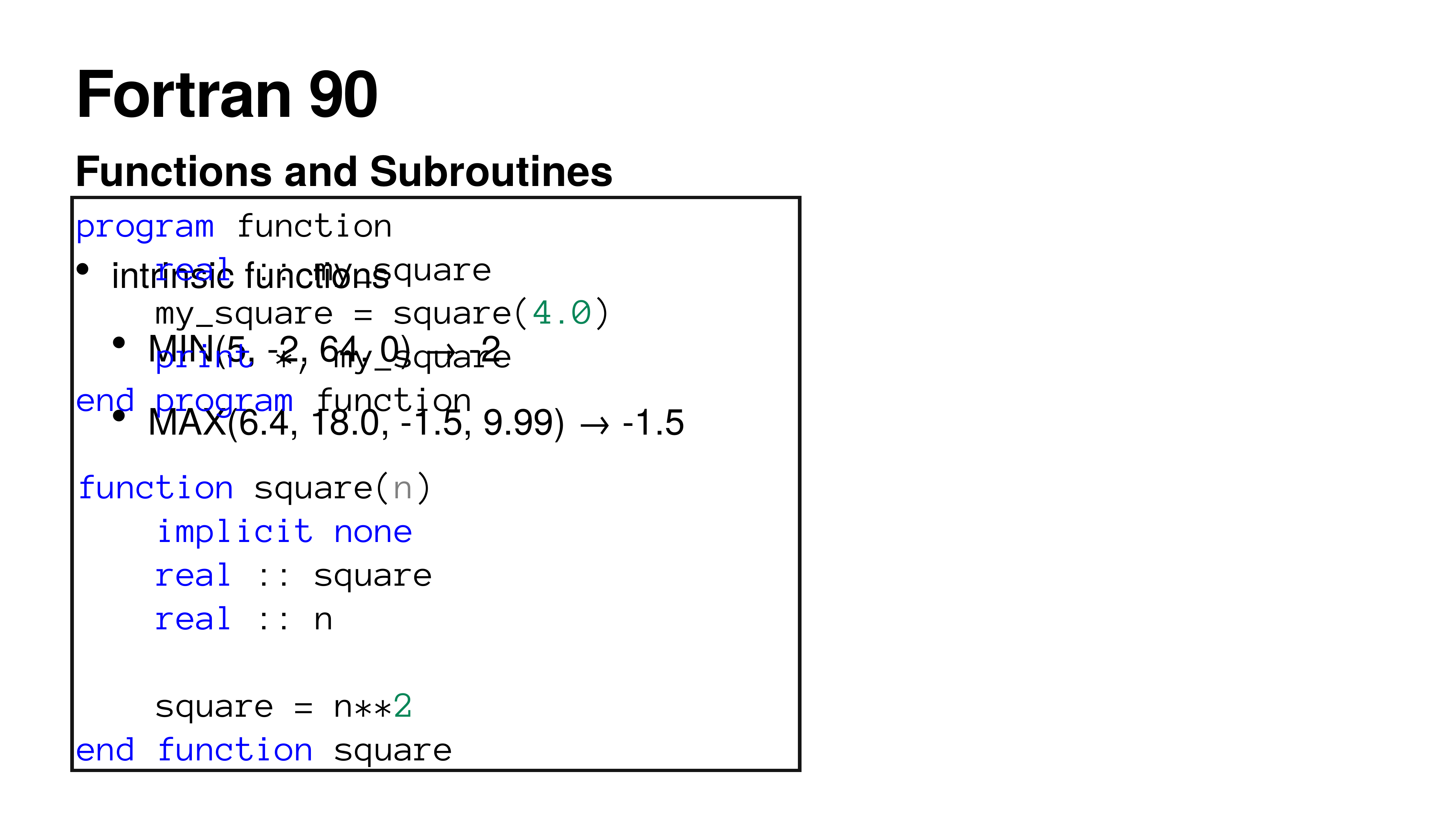

# Fortran 90
Functions and Subroutines
program function
    real :: my_square
    my_square = square(4.0)
    print *, my_square
end program function
function square(n)
    implicit none
    real :: square
    real :: n
    square = n**2
end function square
intrinsic functions
MIN(5, -2, 64, 0) → -2
MAX(6.4, 18.0, -1.5, 9.99) → -1.5